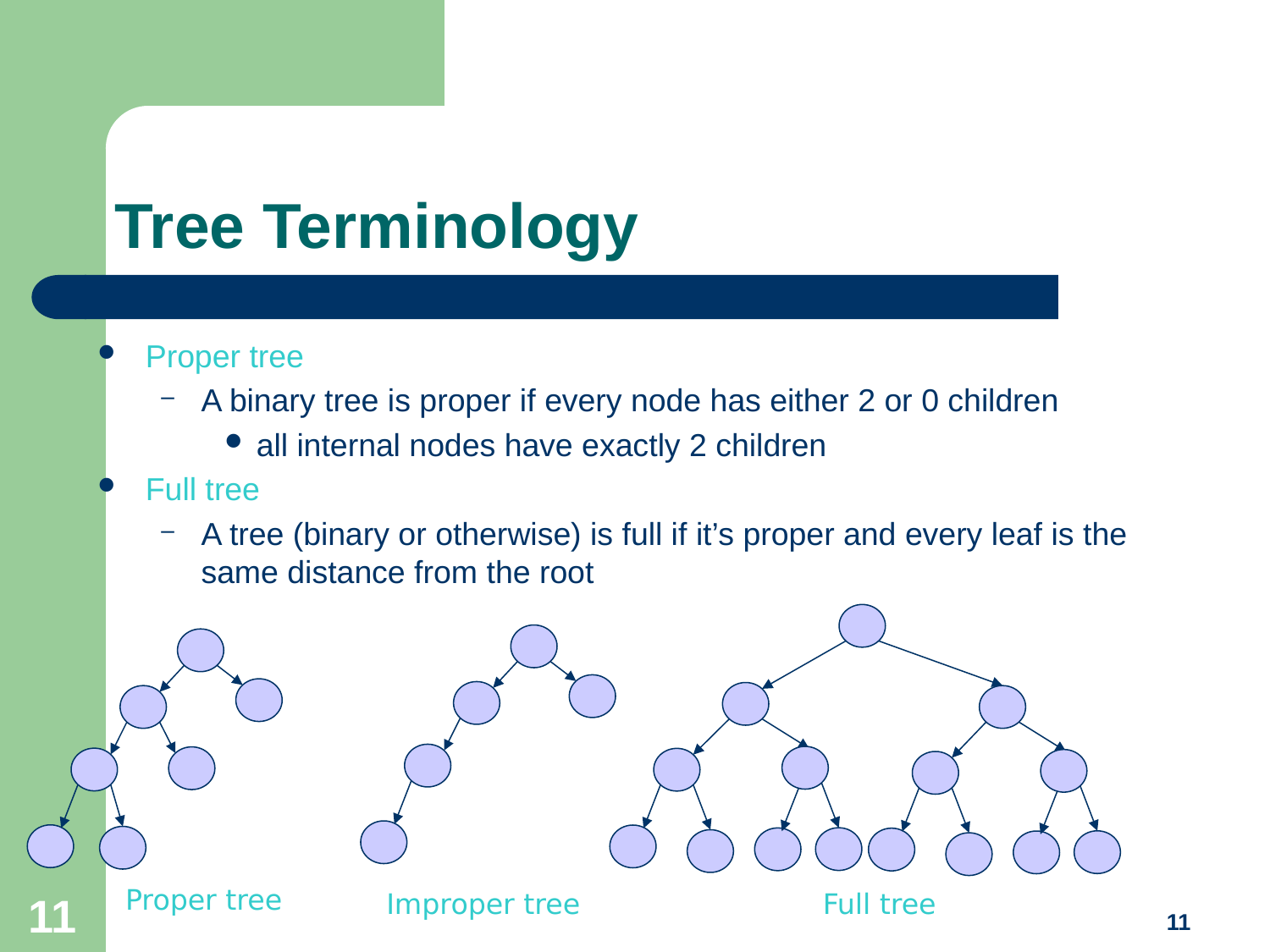

# Tree Terminology
Proper tree
A binary tree is proper if every node has either 2 or 0 children
all internal nodes have exactly 2 children
Full tree
A tree (binary or otherwise) is full if it’s proper and every leaf is the same distance from the root

Proper tree
Improper tree
Full tree
11